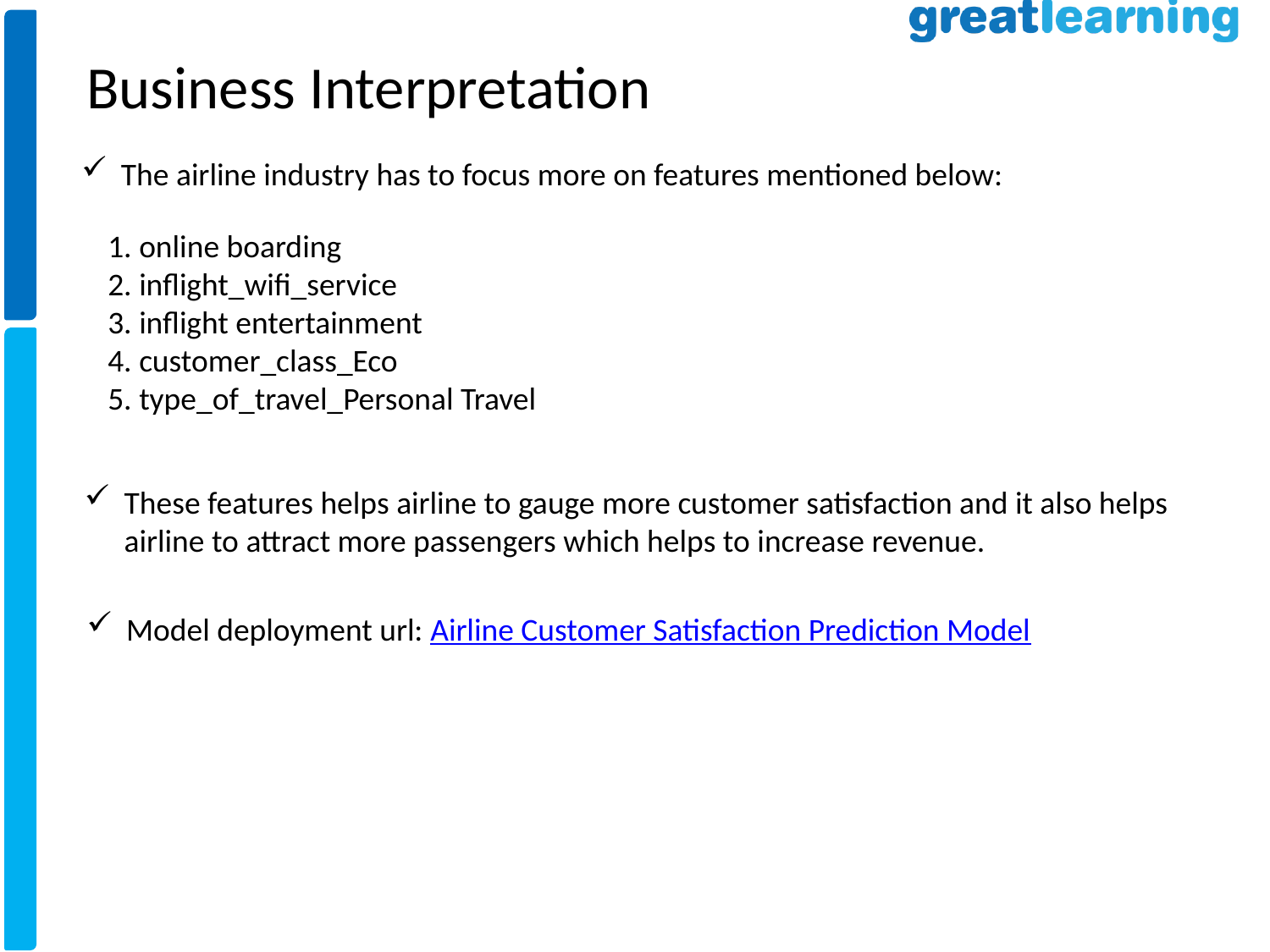

Business Interpretation
The airline industry has to focus more on features mentioned below:
1. online boarding
2. inflight_wifi_service
3. inflight entertainment
4. customer_class_Eco
5. type_of_travel_Personal Travel
These features helps airline to gauge more customer satisfaction and it also helps airline to attract more passengers which helps to increase revenue.
Model deployment url: Airline Customer Satisfaction Prediction Model